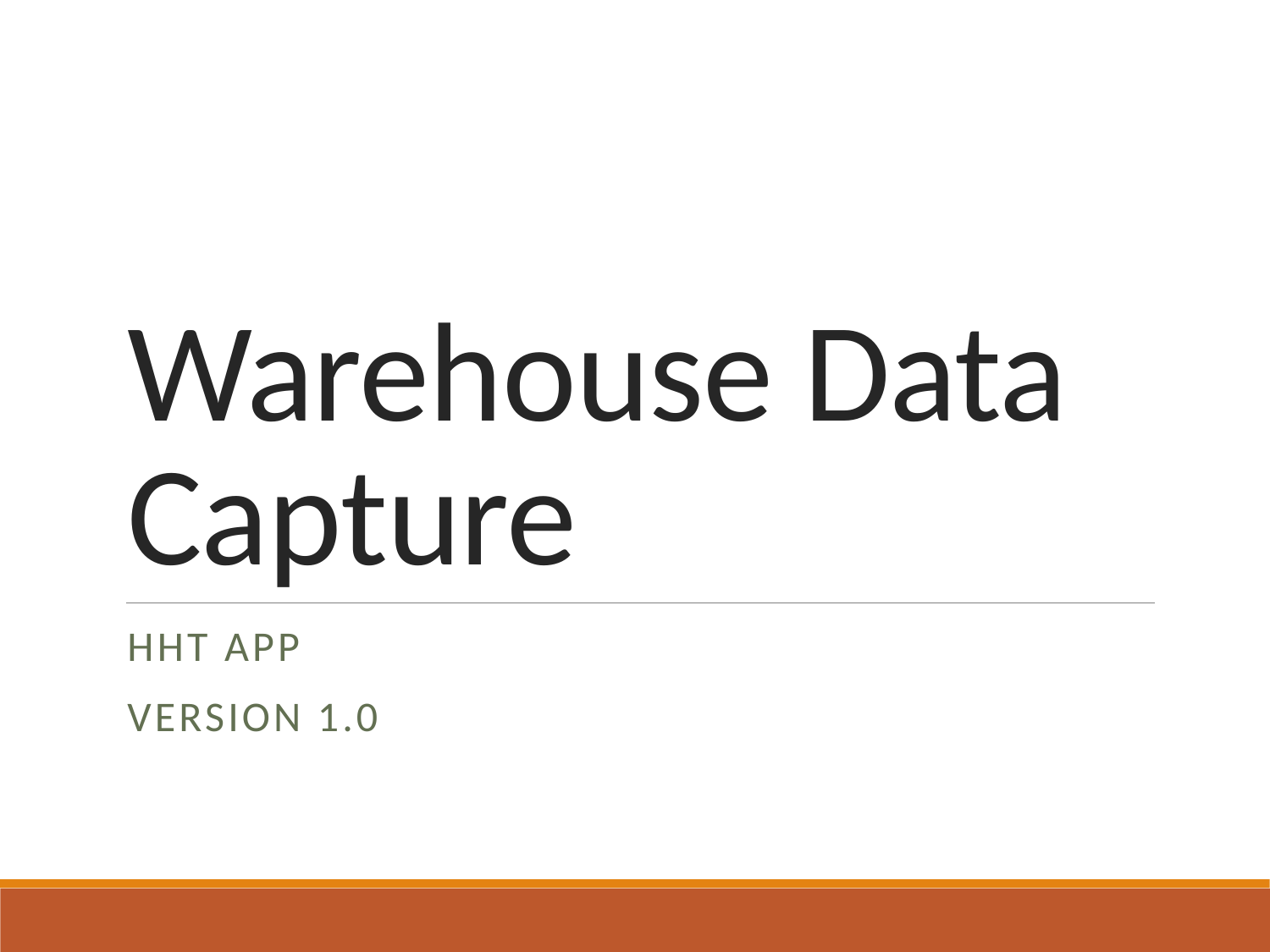

# Warehouse Data Capture
HHT App
Version 1.0